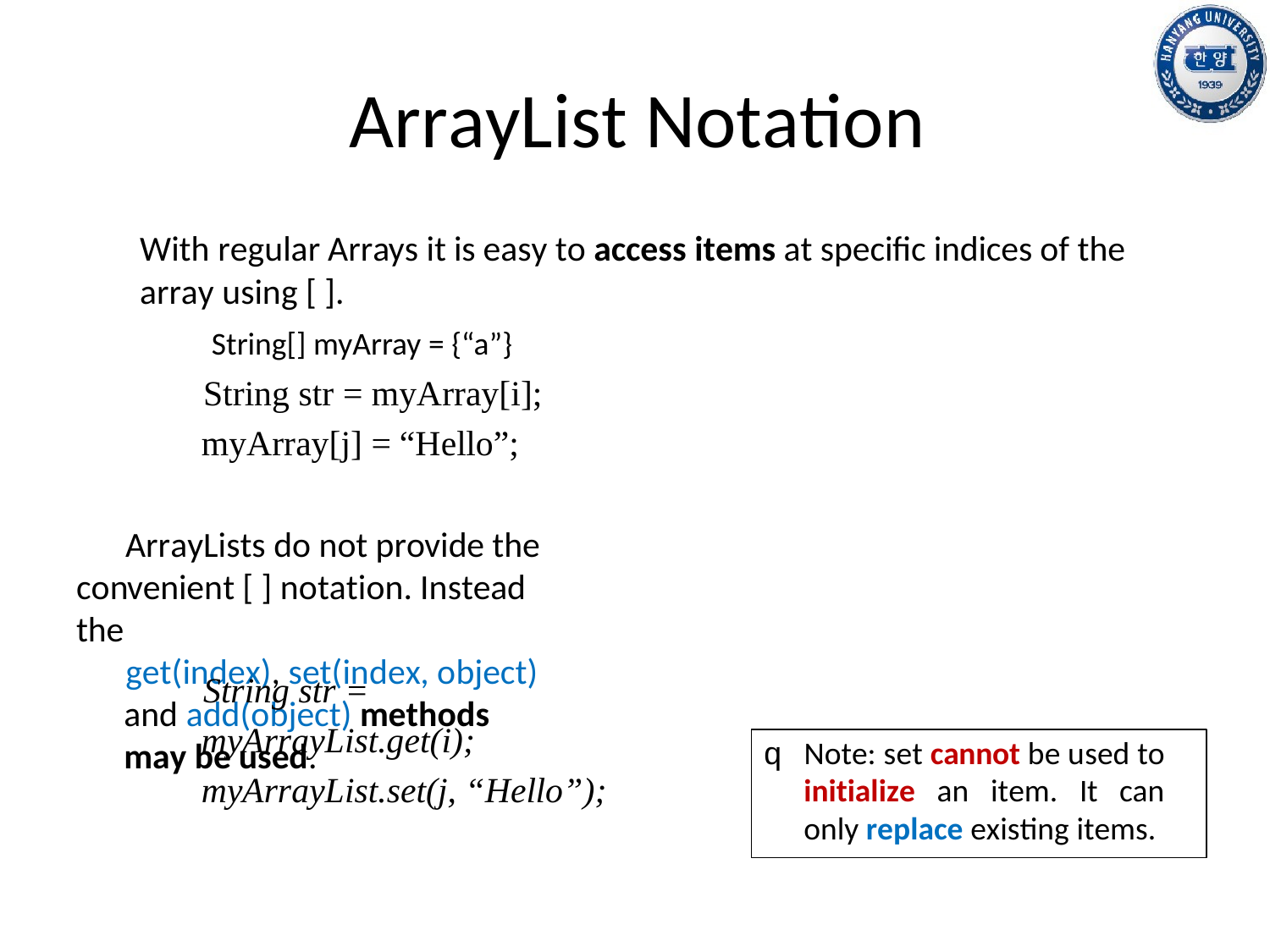

# ArrayList Notation
With regular Arrays it is easy to access items at specific indices of the array using [ ].

String str = myArray[i]; myArray[j] = “Hello”;

	ArrayLists do not provide the convenient [ ] notation. Instead the
get(index), set(index, object) and add(object) methods may be used.
String[] myArray = {“a”}
String str = myArrayList.get(i); myArrayList.set(j, “Hello”);

q Note: set cannot be used to initialize an item. It can only replace existing items.